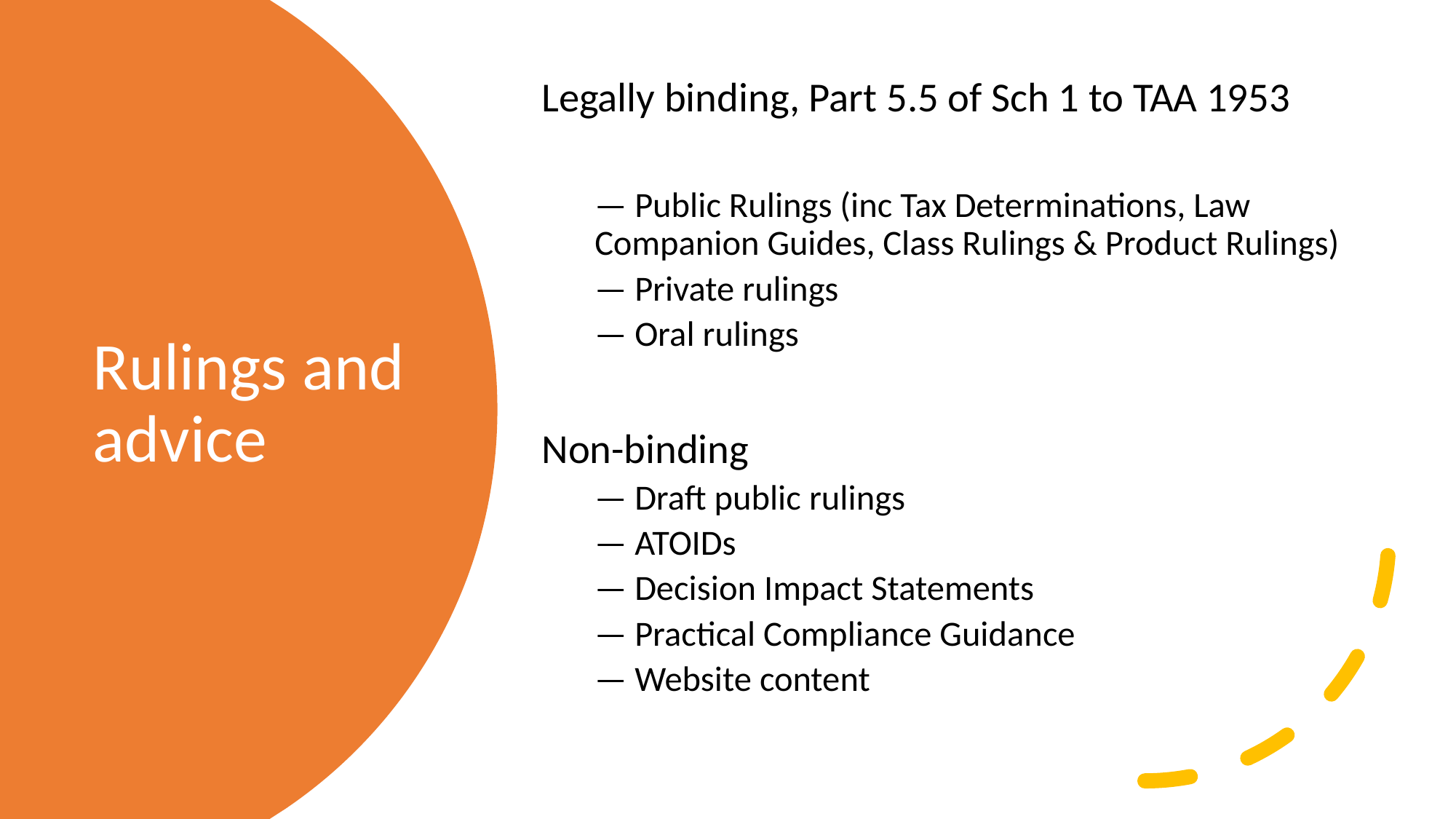

Legally binding, Part 5.5 of Sch 1 to TAA 1953

— Public Rulings (inc Tax Determinations, Law Companion Guides, Class Rulings & Product Rulings)
— Private rulings
— Oral rulings

Non-binding
— Draft public rulings
— ATOIDs
— Decision Impact Statements
— Practical Compliance Guidance
— Website content

# Rulings and advice